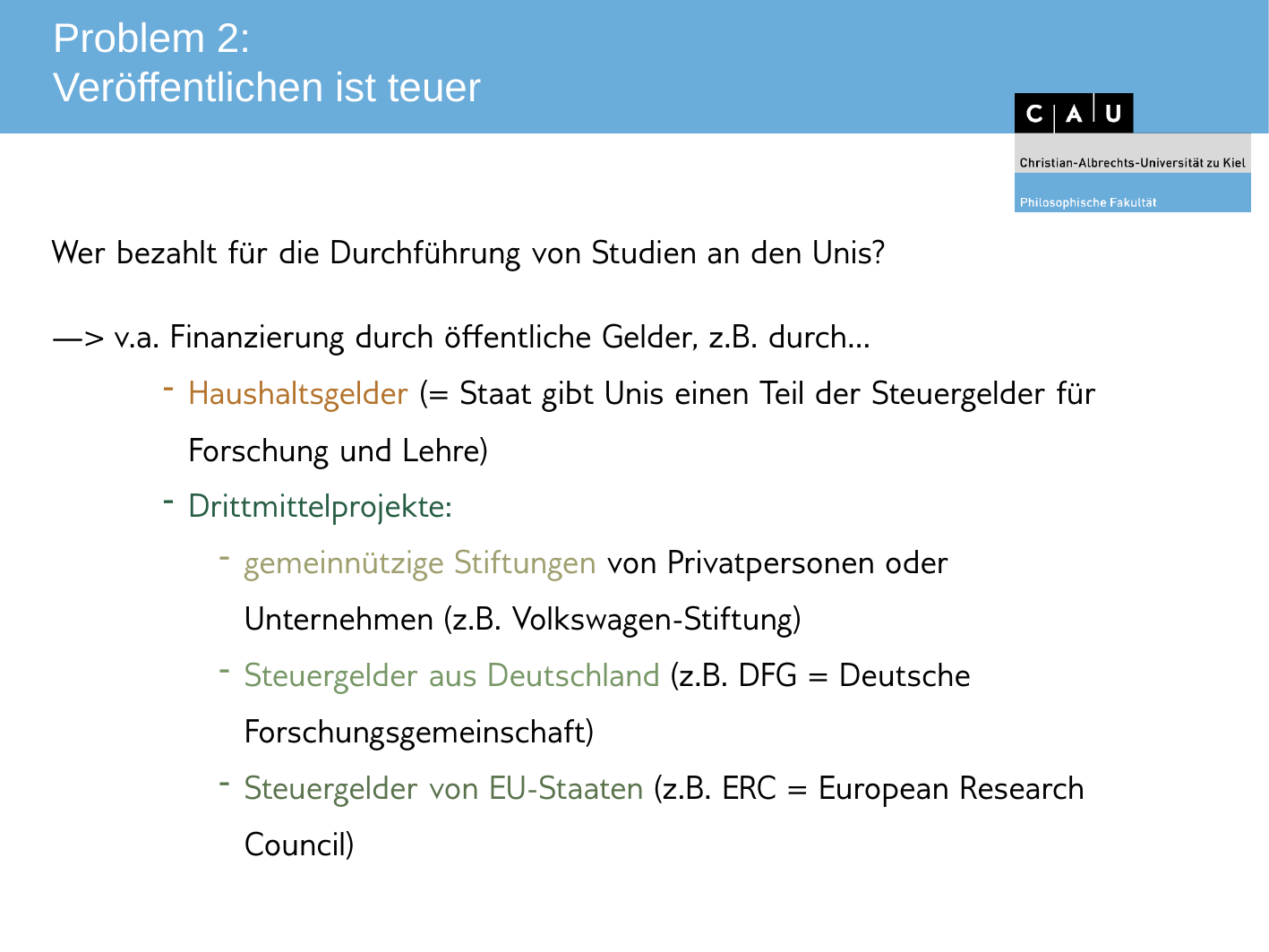

# Problem 2:
Veröffentlichen ist teuer
Wer bezahlt für die Durchführung von Studien an den Unis?

—> v.a. Finanzierung durch öffentliche Gelder, z.B. durch…
Haushaltsgelder (= Staat gibt Unis einen Teil der Steuergelder für Forschung und Lehre)
Drittmittelprojekte:
gemeinnützige Stiftungen von Privatpersonen oder Unternehmen (z.B. Volkswagen-Stiftung)
Steuergelder aus Deutschland (z.B. DFG = Deutsche Forschungsgemeinschaft)
Steuergelder von EU-Staaten (z.B. ERC = European Research Council)